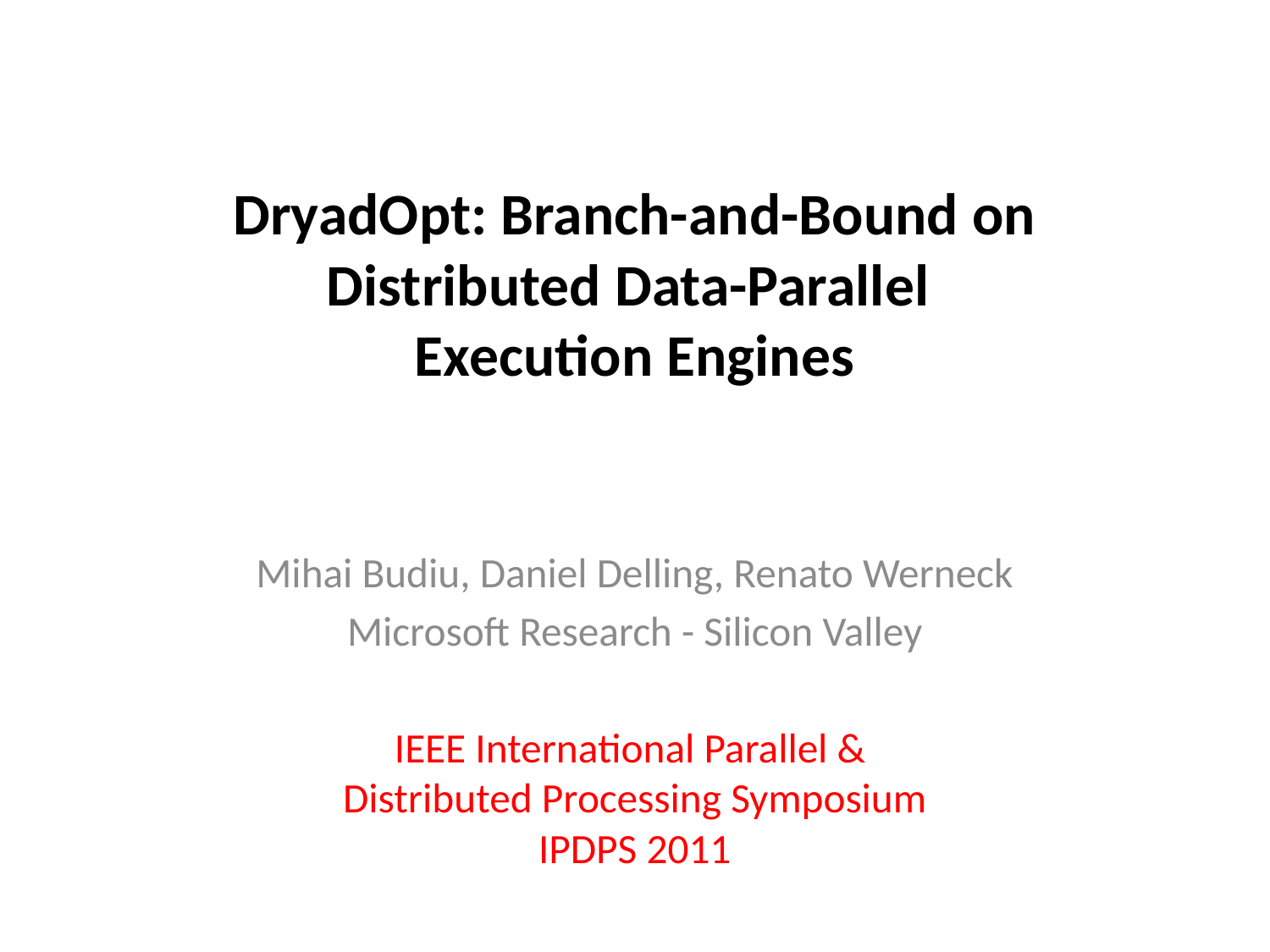

# DryadOpt: Branch-and-Bound on Distributed Data-Parallel Execution Engines
Mihai Budiu, Daniel Delling, Renato Werneck
Microsoft Research - Silicon Valley

IEEE International Parallel &
Distributed Processing Symposium
IPDPS 2011